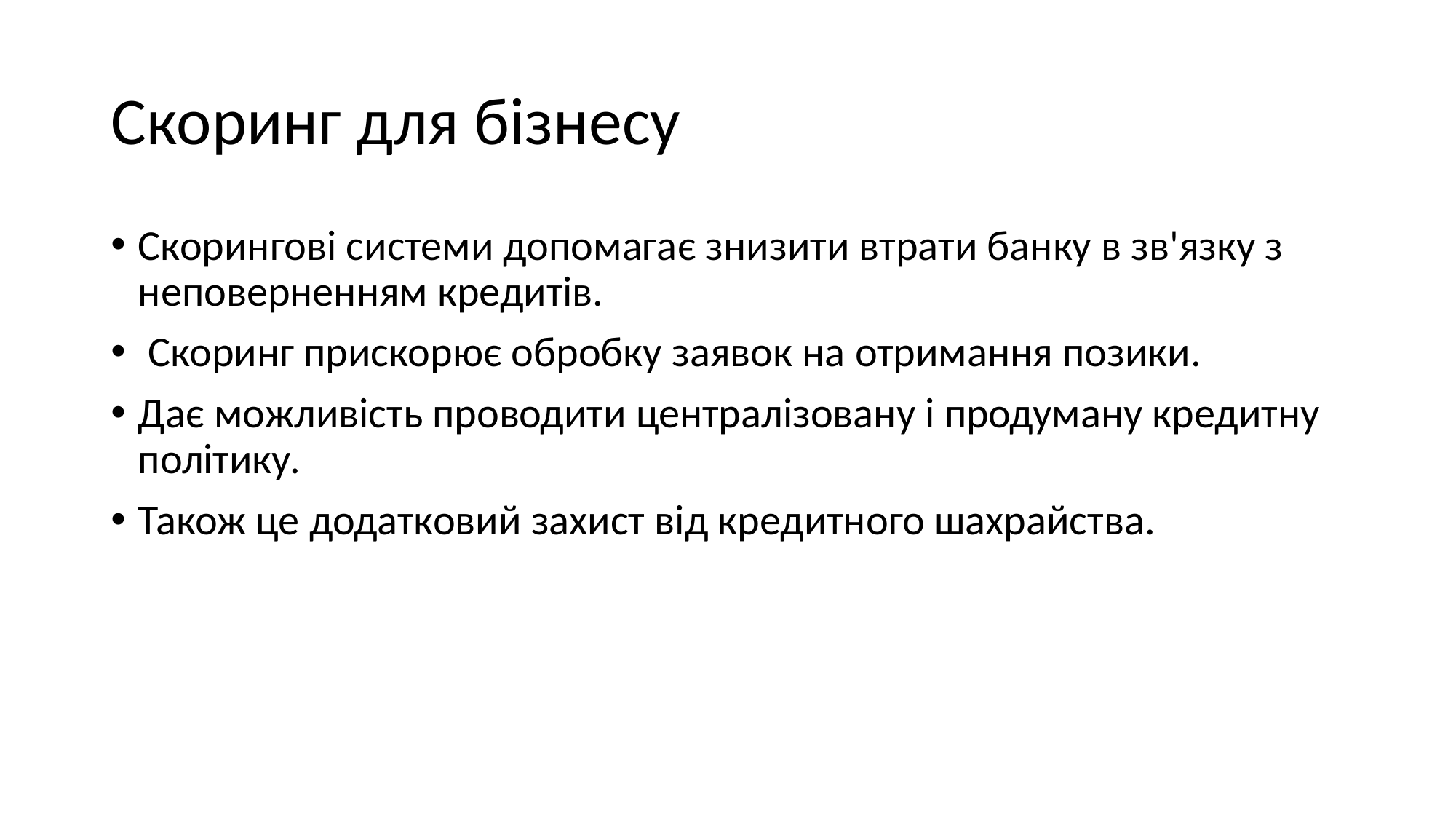

# Скоринг для бізнесу
Скорингові системи допомагає знизити втрати банку в зв'язку з неповерненням кредитів.
 Скоринг прискорює обробку заявок на отримання позики.
Дає можливість проводити централізовану і продуману кредитну політику.
Також це додатковий захист від кредитного шахрайства.